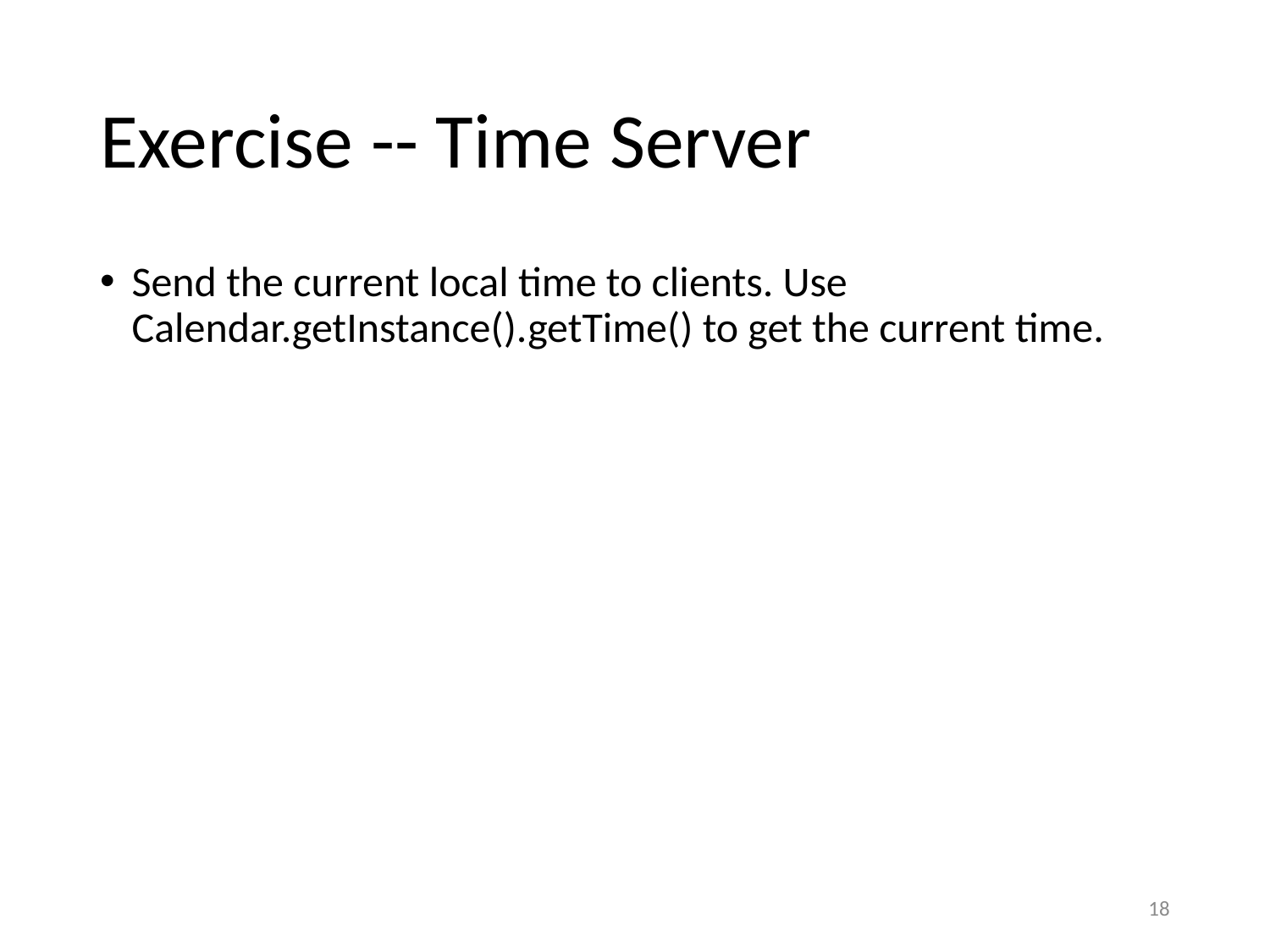

# Exercise -- Time Server
Send the current local time to clients. Use Calendar.getInstance().getTime() to get the current time.

18